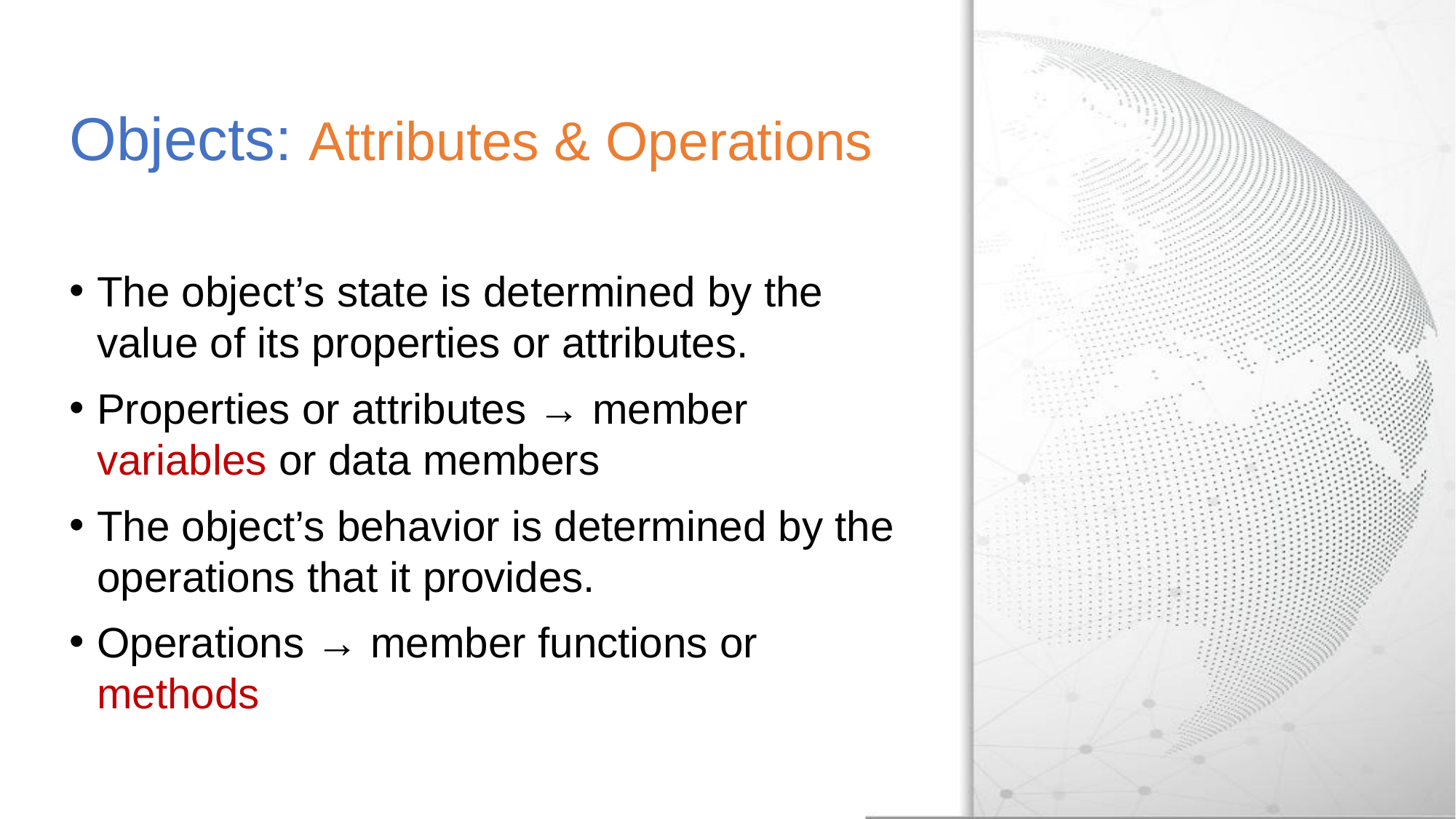

# Objects: Attributes & Operations
The object’s state is determined by the value of its properties or attributes.
Properties or attributes → member variables or data members
The object’s behavior is determined by the operations that it provides.
Operations → member functions or methods